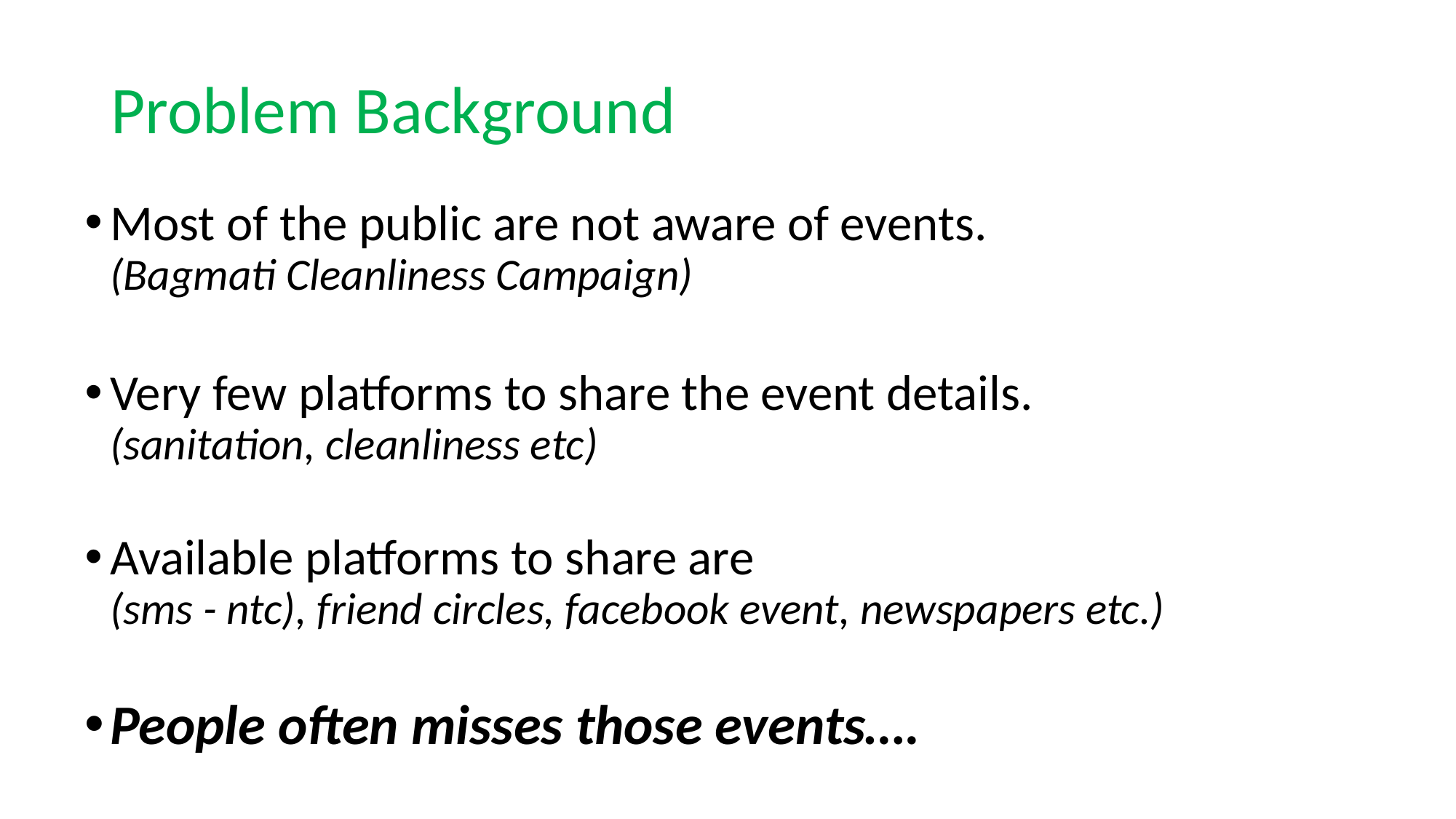

# Problem Background
Most of the public are not aware of events.
(Bagmati Cleanliness Campaign)
Very few platforms to share the event details.
(sanitation, cleanliness etc)
Available platforms to share are
(sms - ntc), friend circles, facebook event, newspapers etc.)
People often misses those events….